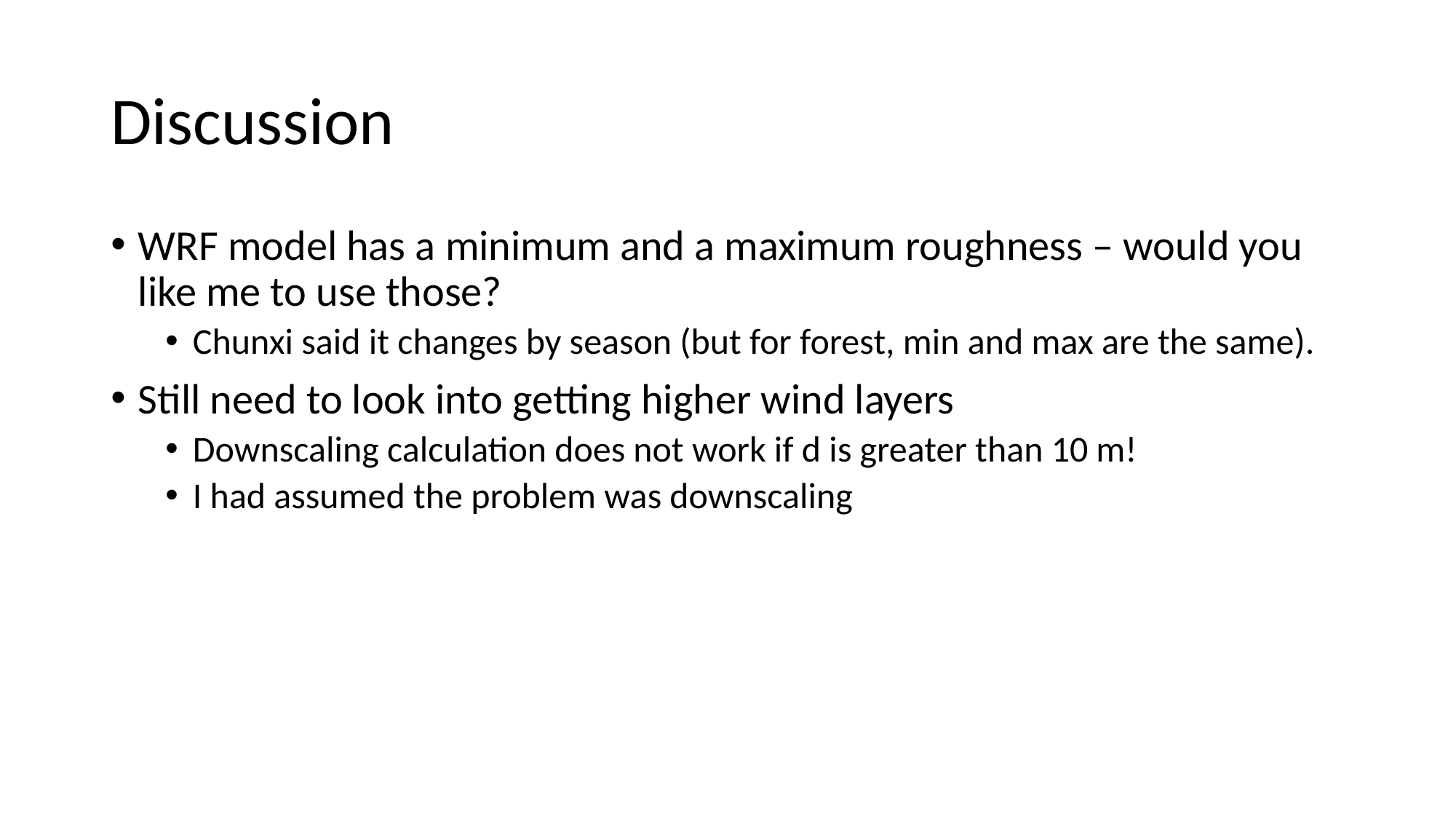

# Discussion
WRF model has a minimum and a maximum roughness – would you like me to use those?
Chunxi said it changes by season (but for forest, min and max are the same).
Still need to look into getting higher wind layers
Downscaling calculation does not work if d is greater than 10 m!
I had assumed the problem was downscaling